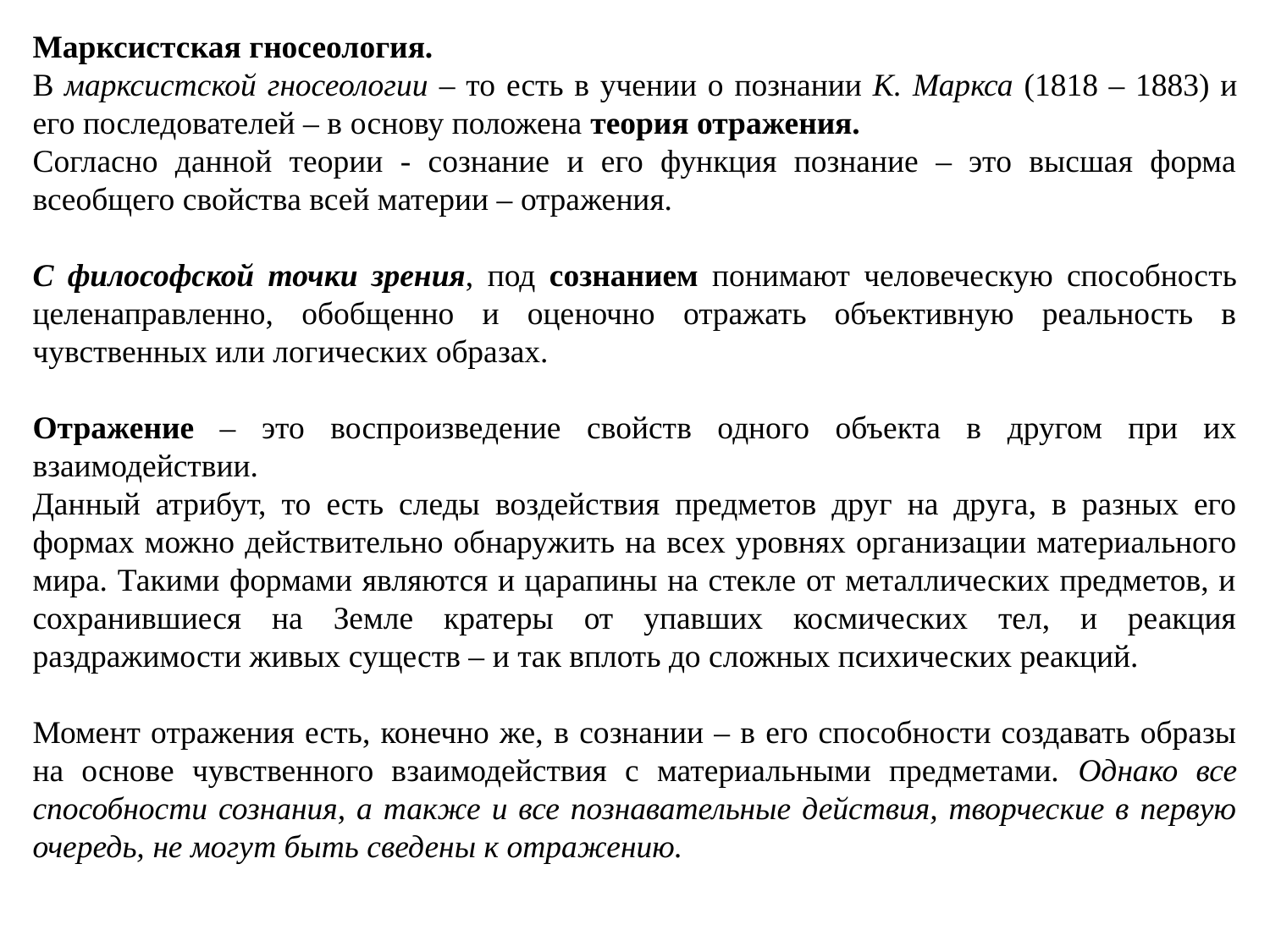

Марксистская гносеология.
В марксистской гносеологии – то есть в учении о познании К. Маркса (1818 – 1883) и его последователей – в основу положена теория отражения.
Согласно данной теории - сознание и его функция познание – это высшая форма всеобщего свойства всей материи – отражения.

С философской точки зрения, под сознанием понимают человеческую способность целенаправленно, обобщенно и оценочно отражать объективную реальность в чувственных или логических образах.

Отражение – это воспроизведение свойств одного объекта в другом при их взаимодействии.
Данный атрибут, то есть следы воздействия предметов друг на друга, в разных его формах можно действительно обнаружить на всех уровнях организации материального мира. Такими формами являются и царапины на стекле от металлических предметов, и сохранившиеся на Земле кратеры от упавших космических тел, и реакция раздражимости живых существ – и так вплоть до сложных психических реакций.

Момент отражения есть, конечно же, в сознании – в его способности создавать образы на основе чувственного взаимодействия с материальными предметами. Однако все способности сознания, а также и все познавательные действия, творческие в первую очередь, не могут быть сведены к отражению.